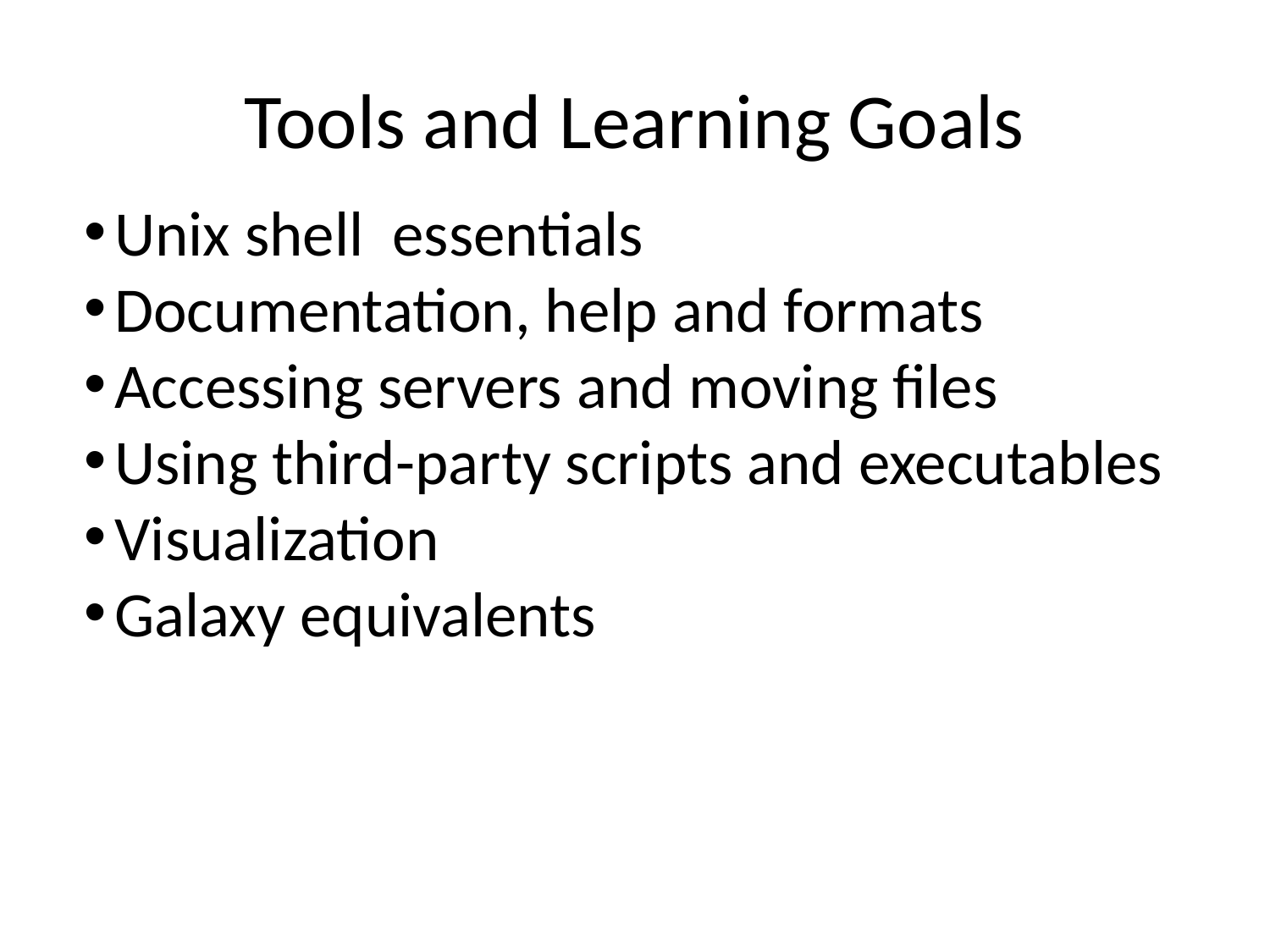

Tools and Learning Goals
Unix shell  essentials
Documentation, help and formats
Accessing servers and moving files
Using third-party scripts and executables
Visualization
Galaxy equivalents